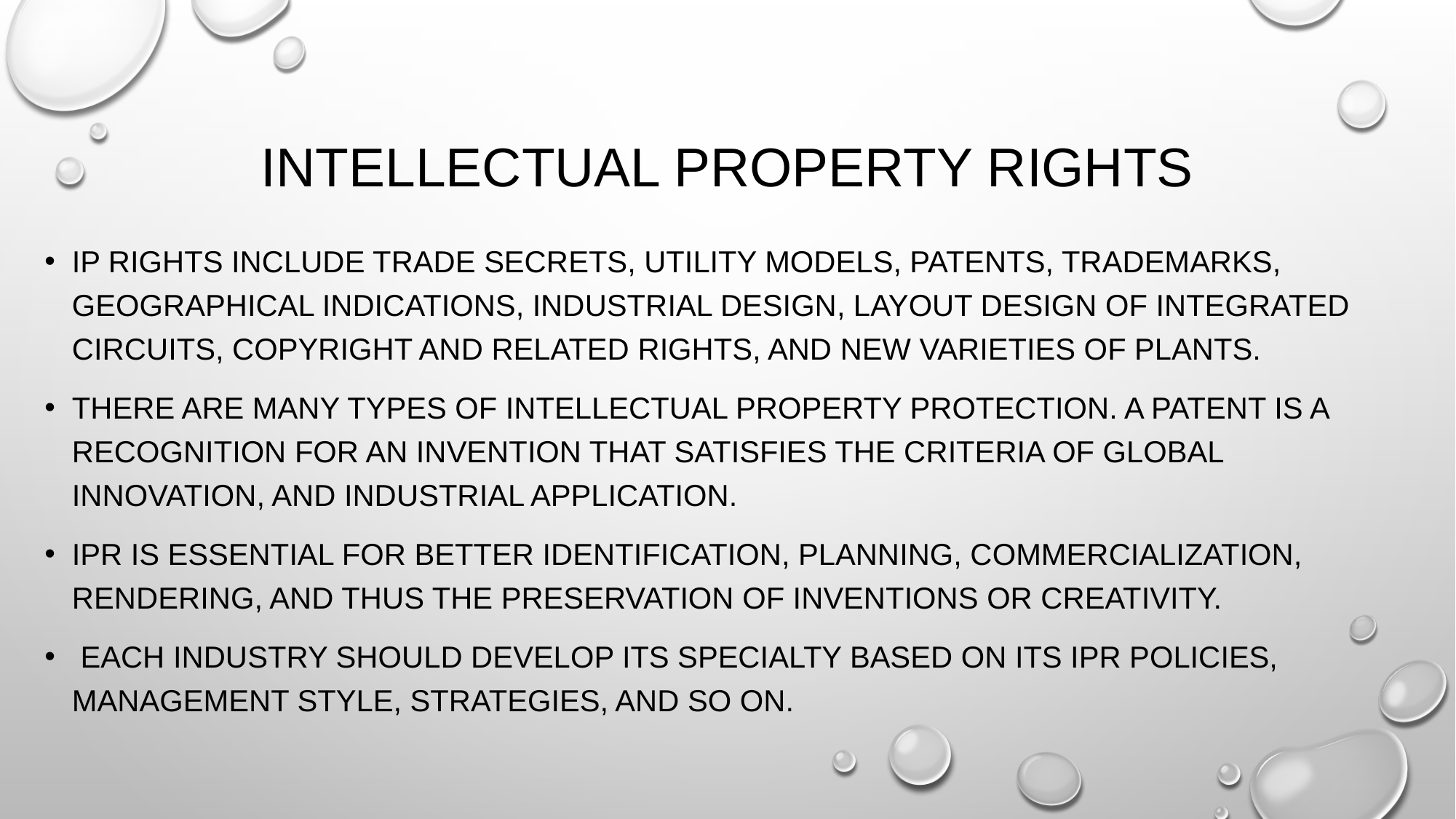

# Intellectual Property Rights
IP rights include trade secrets, utility models, patents, trademarks, geographical indications, industrial design, layout design of integrated circuits, copyright and related rights, and new varieties of plants.
There are many types of intellectual property protection. A patent is a recognition for an invention that satisfies the criteria of global innovation, and industrial application.
IPR is essential for better identification, planning, commercialization, rendering, and thus the preservation of inventions or creativity.
 Each industry should develop its specialty based on its IPR policies, management style, strategies, and so on.